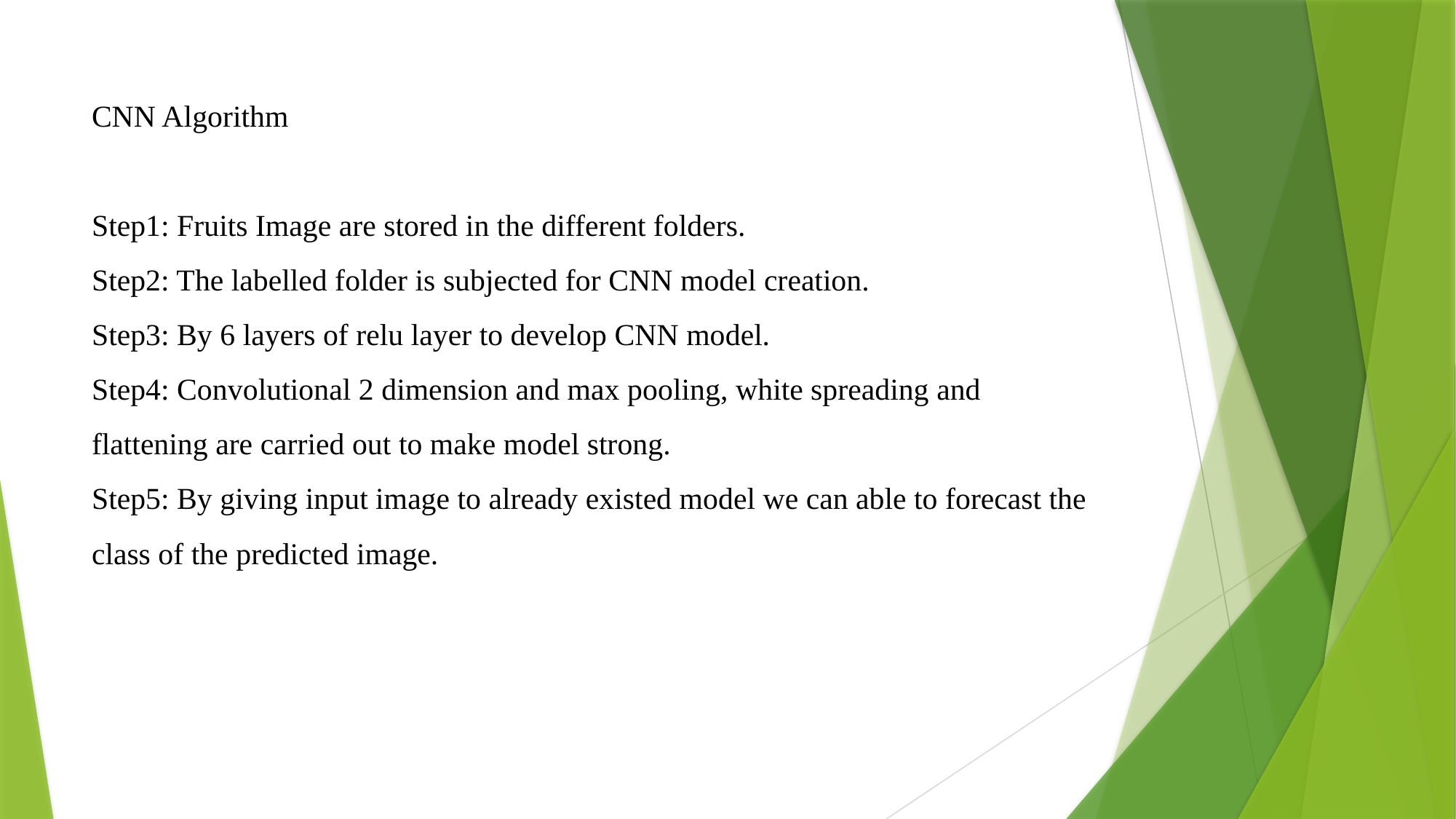

# CNN Algorithm Step1: Fruits Image are stored in the different folders. Step2: The labelled folder is subjected for CNN model creation. Step3: By 6 layers of relu layer to develop CNN model. Step4: Convolutional 2 dimension and max pooling, white spreading and flattening are carried out to make model strong. Step5: By giving input image to already existed model we can able to forecast the class of the predicted image.